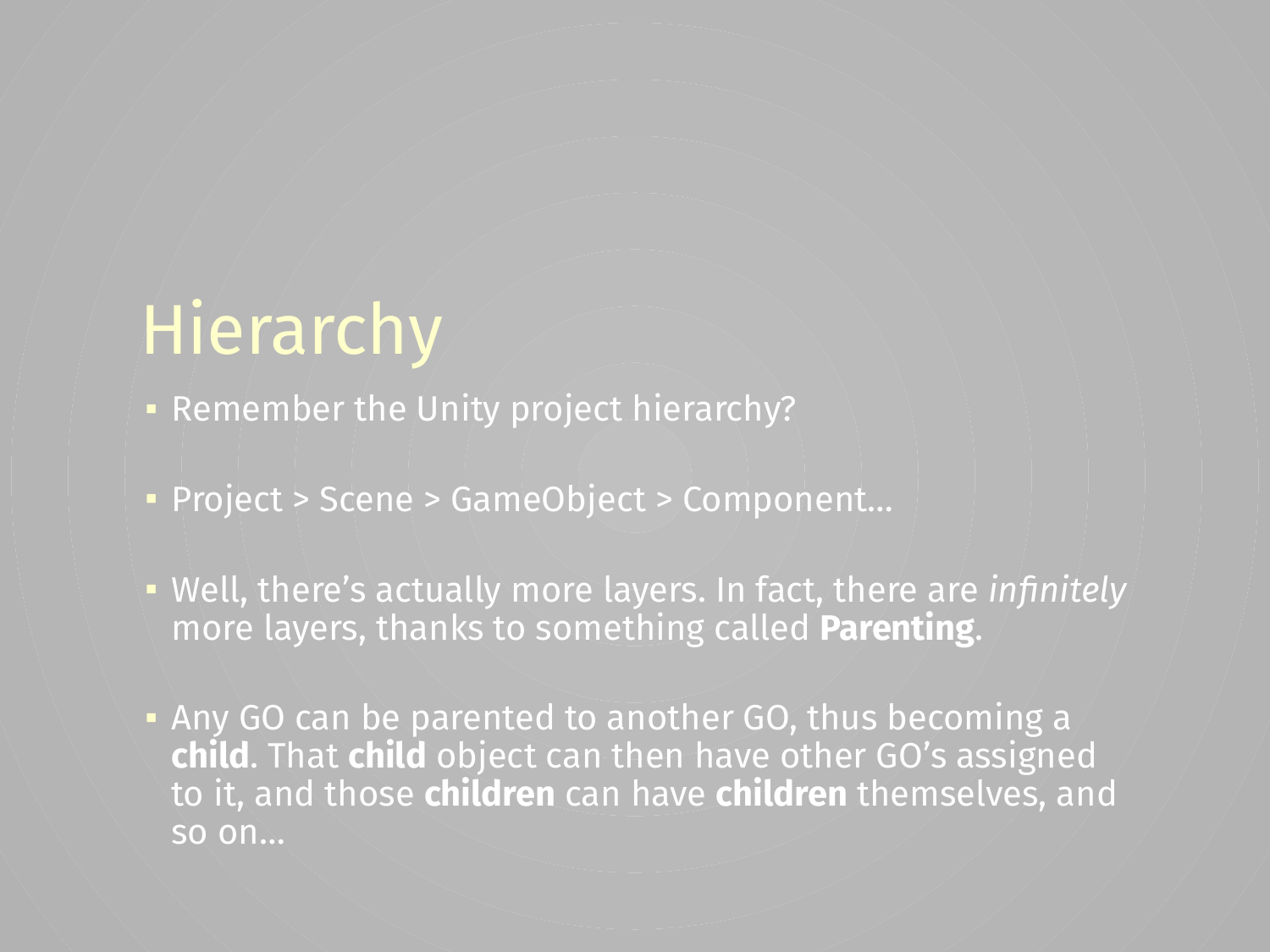

# Hierarchy
Remember the Unity project hierarchy?

Project > Scene > GameObject > Component…

Well, there’s actually more layers. In fact, there are infinitely more layers, thanks to something called Parenting.

Any GO can be parented to another GO, thus becoming a child. That child object can then have other GO’s assigned to it, and those children can have children themselves, and so on…